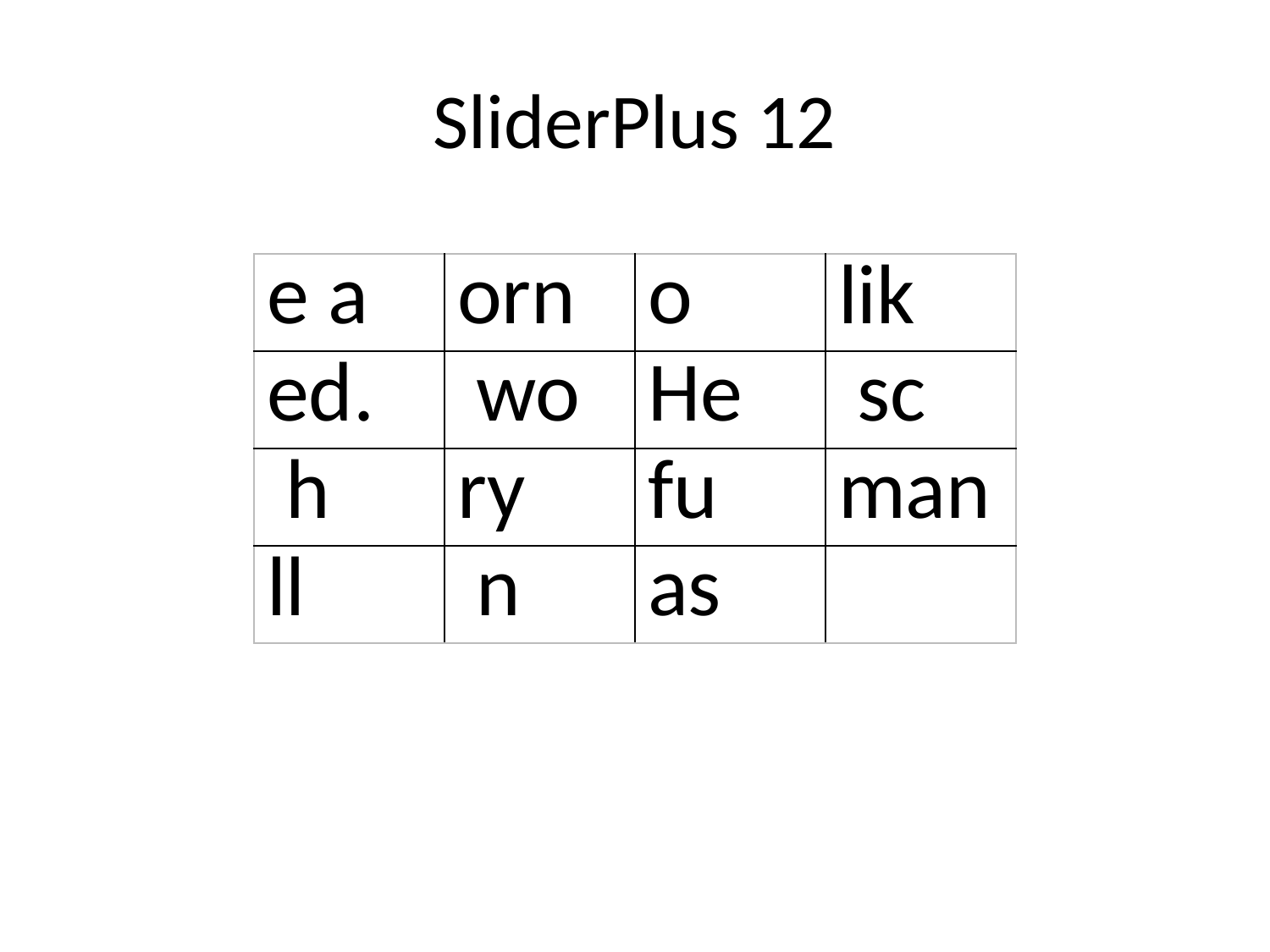

# SliderPlus 12
| e a | orn | o | lik |
| --- | --- | --- | --- |
| ed. | wo | He | sc |
| h | ry | fu | man |
| ll | n | as |  |